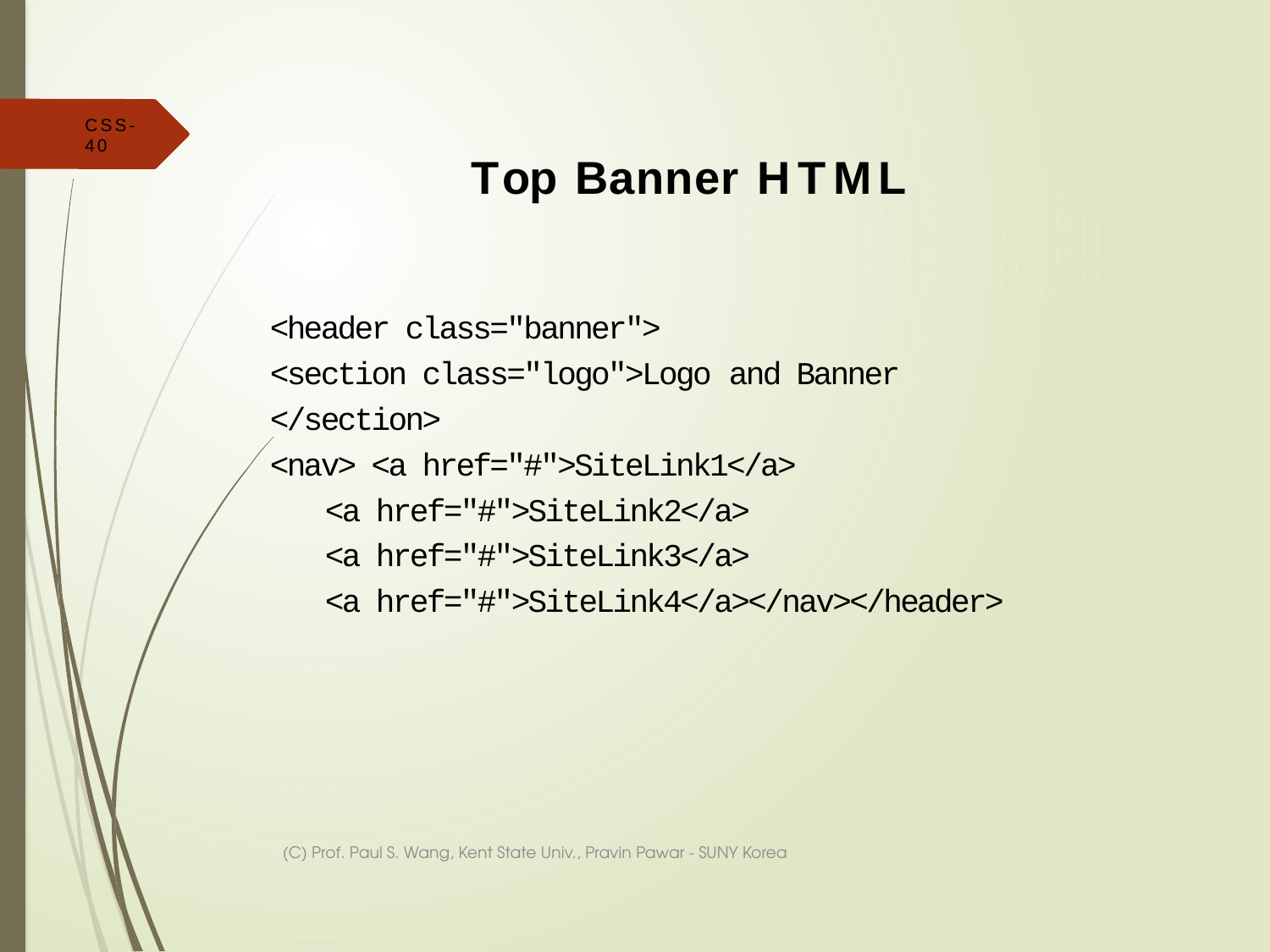

# Top Banner HTML
CSS-40
<header class="banner">
<section class="logo">Logo and Banner
</section>
<nav> <a href="#">SiteLink1</a>
<a href="#">SiteLink2</a>
<a href="#">SiteLink3</a>
<a href="#">SiteLink4</a></nav></header>
(C) Prof. Paul S. Wang, Kent State Univ., Pravin Pawar - SUNY Korea